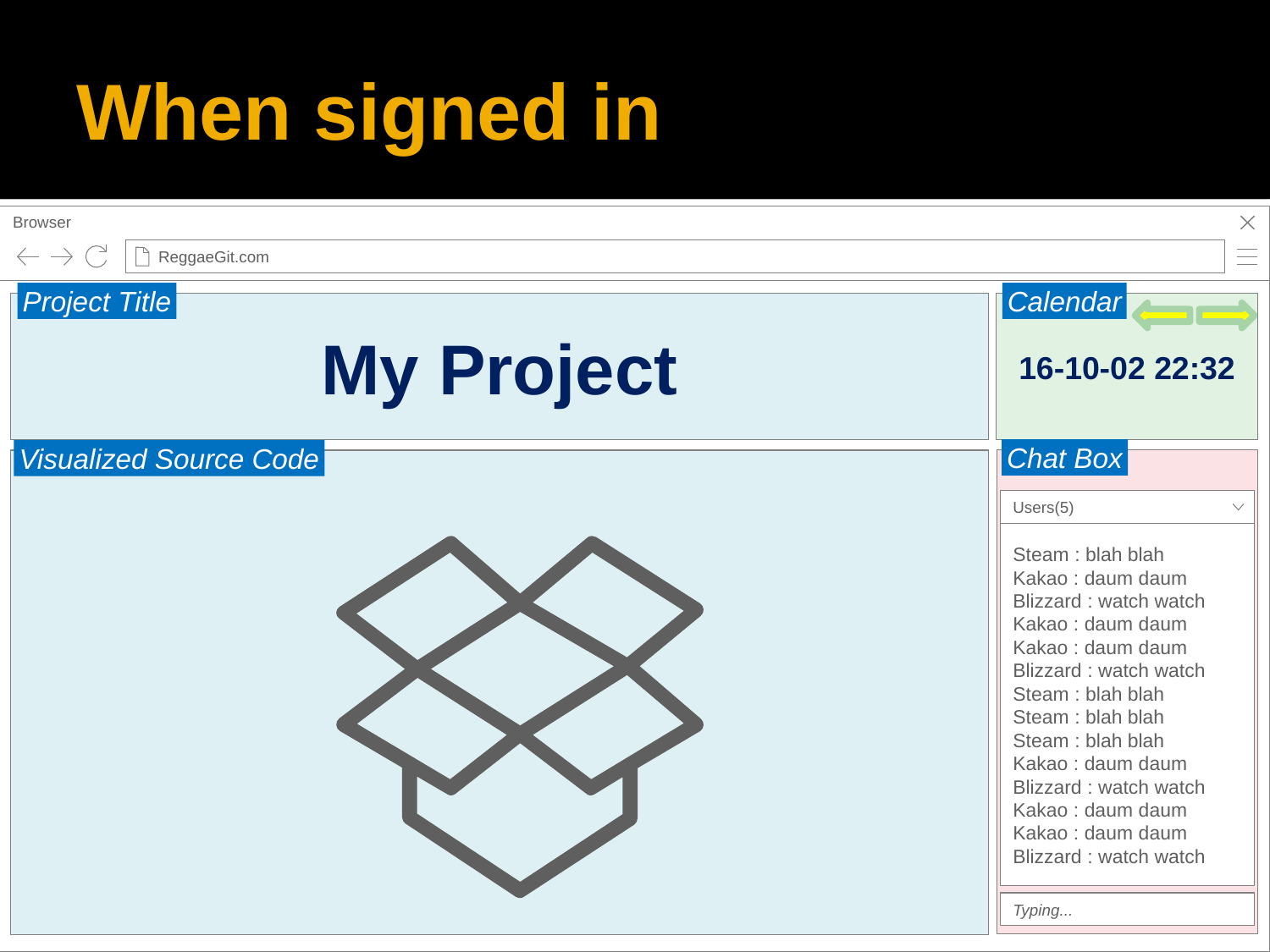

# When signed in
Browser

ReggaeGit.com

Calendar
16-10-02 22:32
Project Title
My Project

Chat Box

Visualized Source Code

Users(5)

Steam : blah blah
Kakao : daum daum
Blizzard : watch watch
Kakao : daum daum
Kakao : daum daum
Blizzard : watch watch
Steam : blah blah
Steam : blah blah
Steam : blah blah
Kakao : daum daum
Blizzard : watch watch
Kakao : daum daum
Kakao : daum daum
Blizzard : watch watch
Typing...